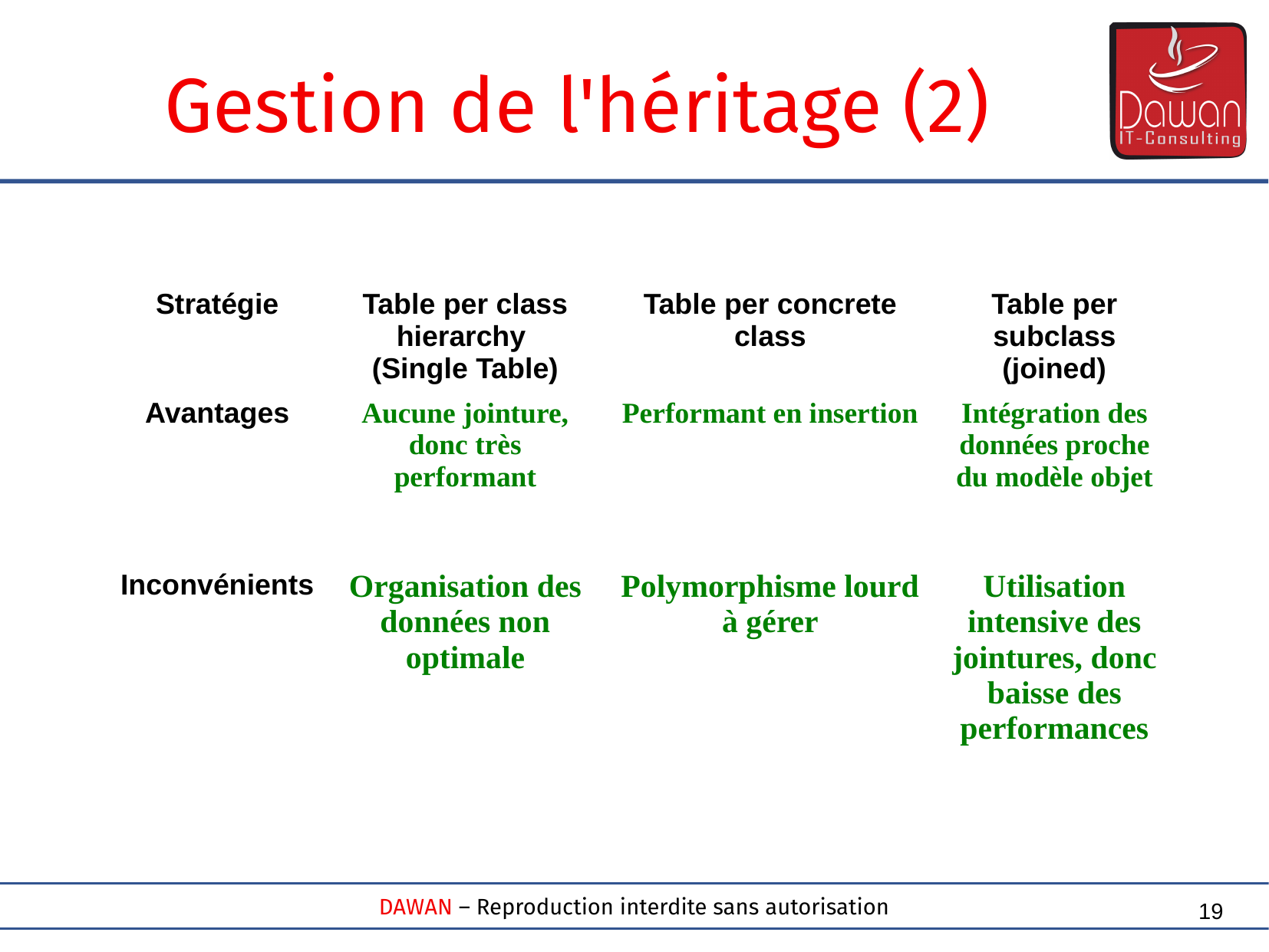

Gestion de l'héritage (2)

| Stratégie | Table per class hierarchy (Single Table) | Table per concrete class | Table per subclass (joined) |
| --- | --- | --- | --- |
| Avantages | Aucune jointure, donc très performant | Performant en insertion | Intégration des données proche du modèle objet |
| Inconvénients | Organisation des données non optimale | Polymorphisme lourd à gérer | Utilisation intensive des jointures, donc baisse des performances |
19